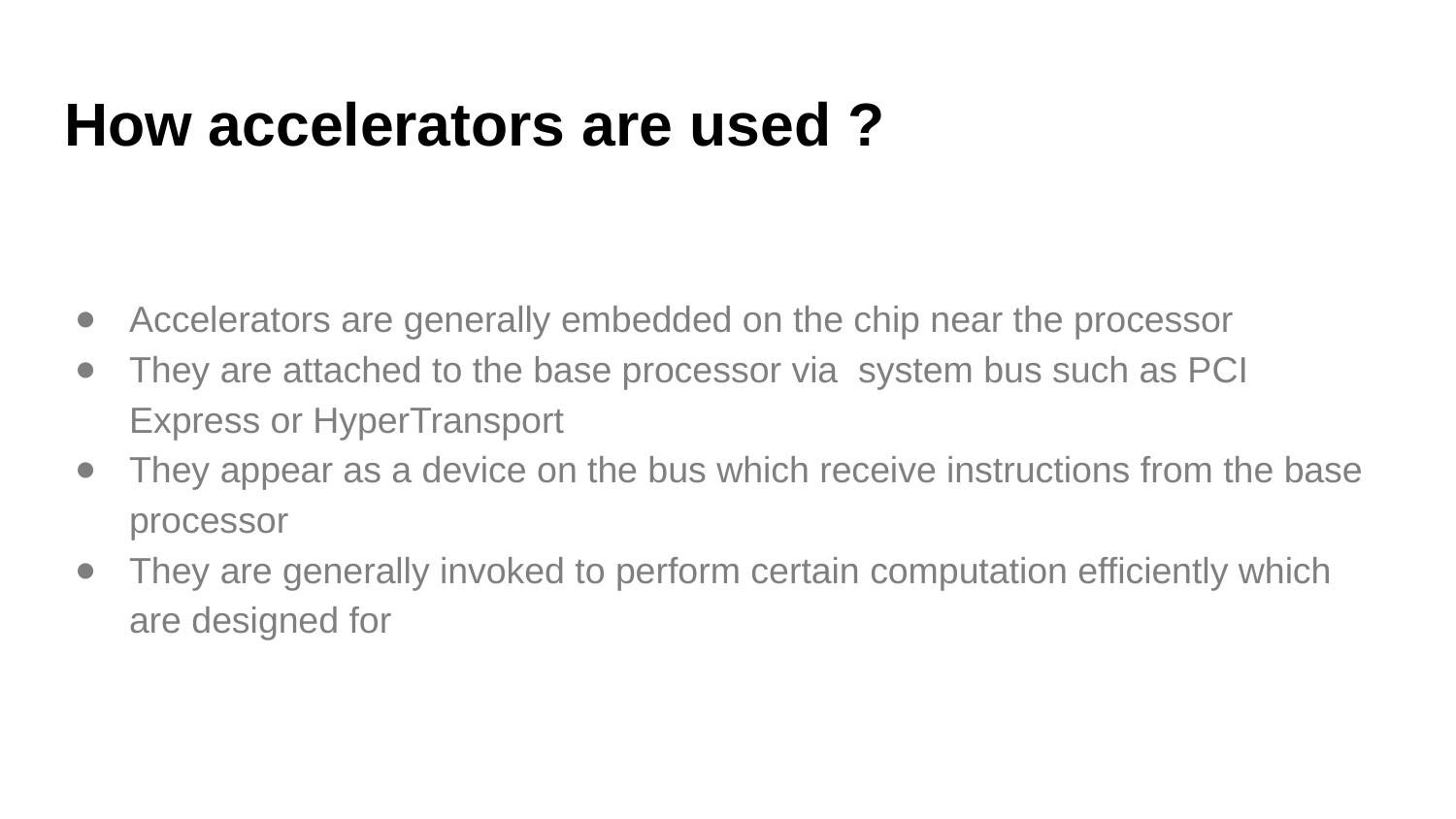

# How accelerators are used ?
Accelerators are generally embedded on the chip near the processor
They are attached to the base processor via  system bus such as PCI Express or HyperTransport
They appear as a device on the bus which receive instructions from the base processor
They are generally invoked to perform certain computation efficiently which are designed for